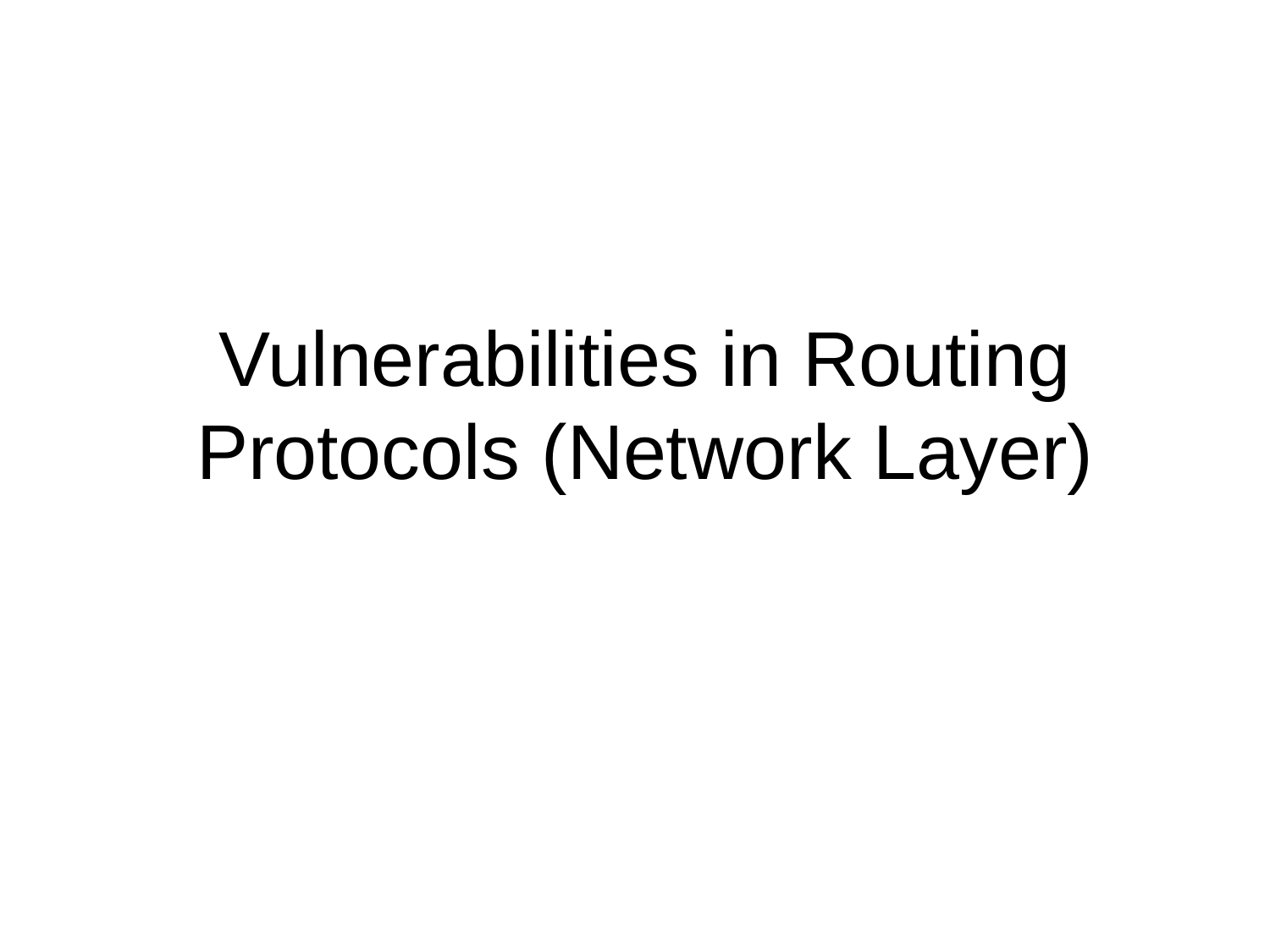

# Vulnerabilities in Routing Protocols (Network Layer)